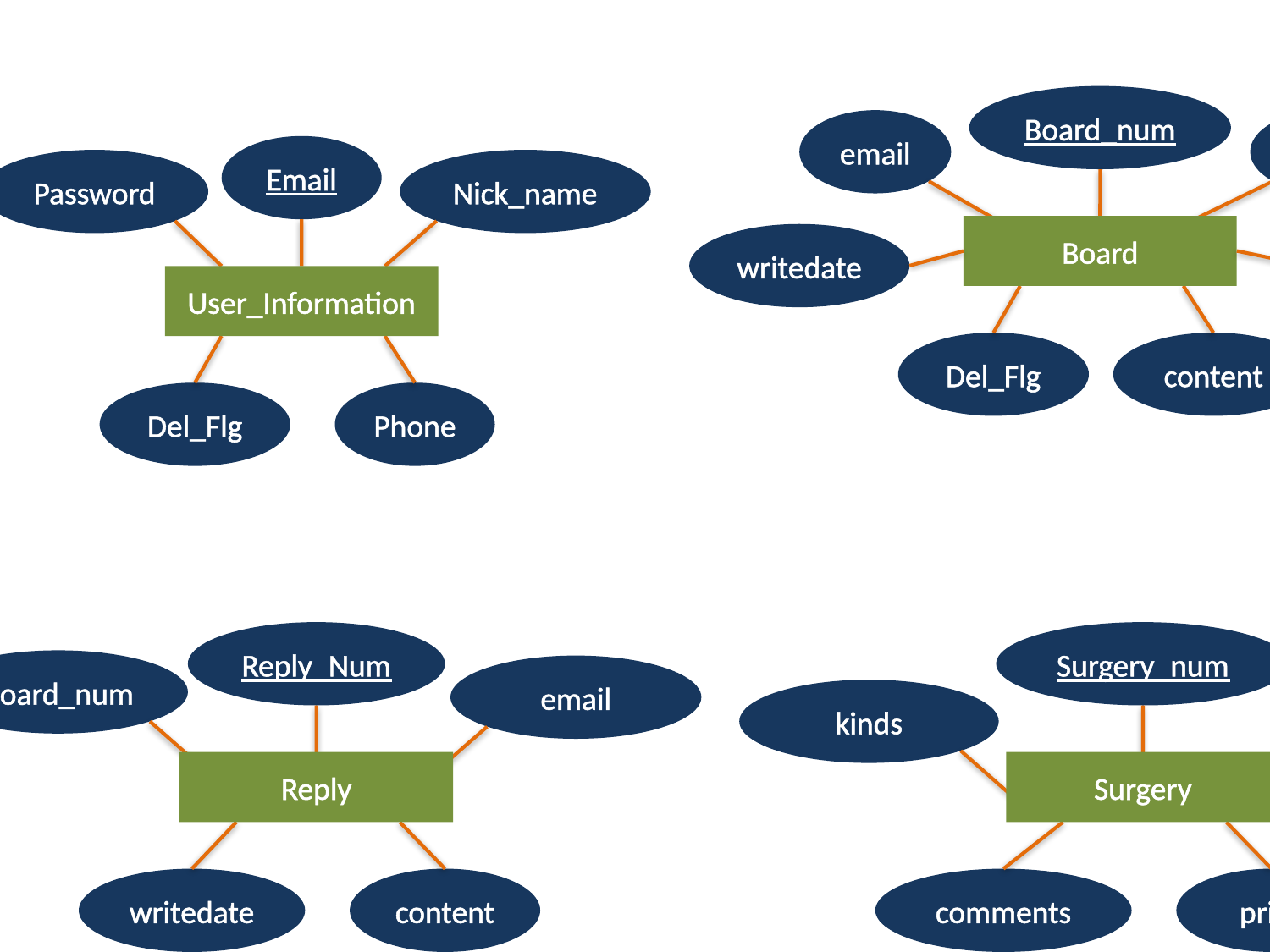

Board_num
email
title
Board
kinds
writedate
content
Del_Flg
Email
Nick_name
Password
User_Information
Phone
Del_Flg
Reply_Num
Board_num
email
Reply
content
writedate
Surgery_num
name
kinds
Surgery
price
comments